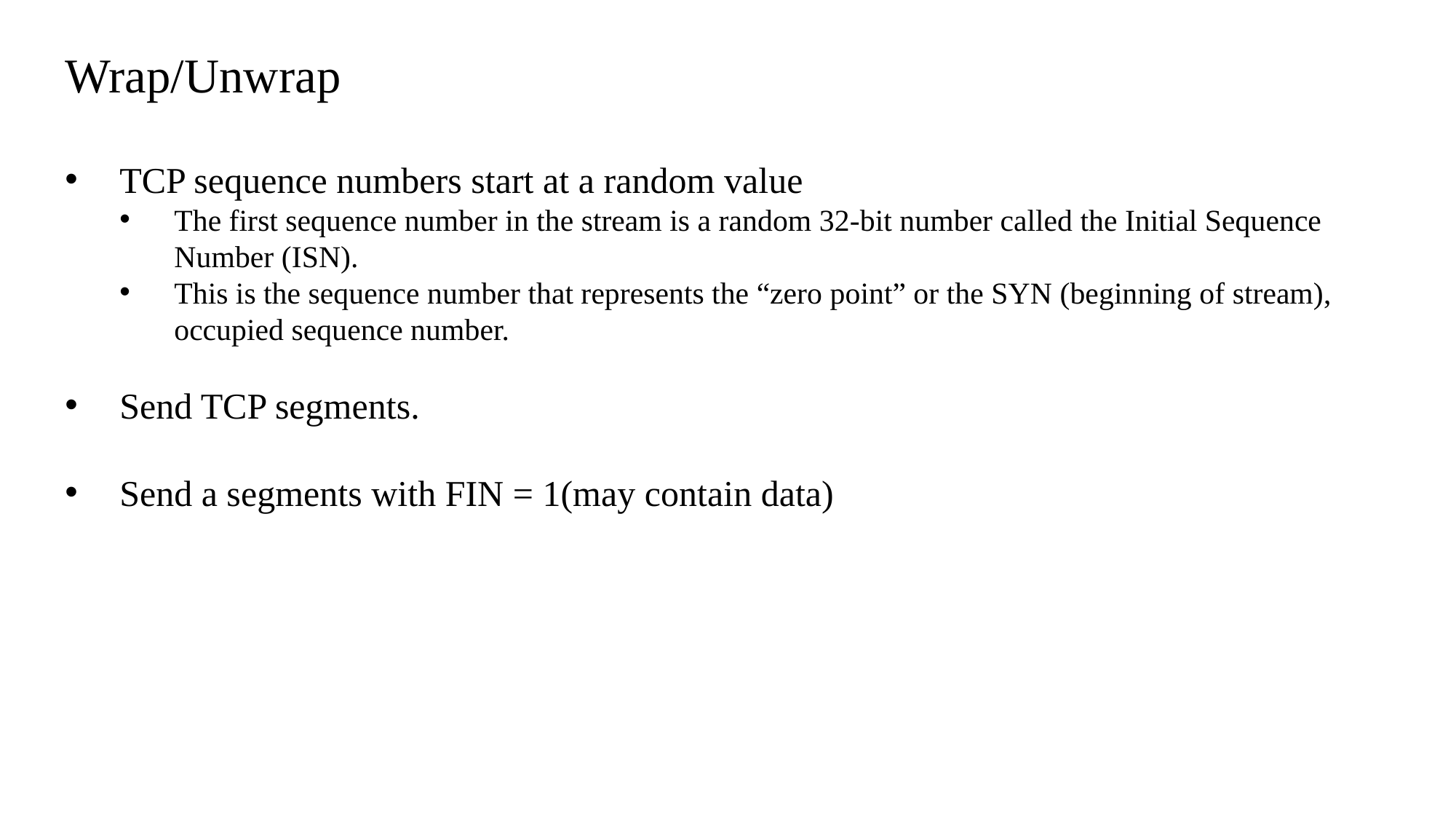

Wrap/Unwrap
TCP sequence numbers start at a random value
The first sequence number in the stream is a random 32-bit number called the Initial Sequence Number (ISN).
This is the sequence number that represents the “zero point” or the SYN (beginning of stream), occupied sequence number.

Send TCP segments.

Send a segments with FIN = 1(may contain data)